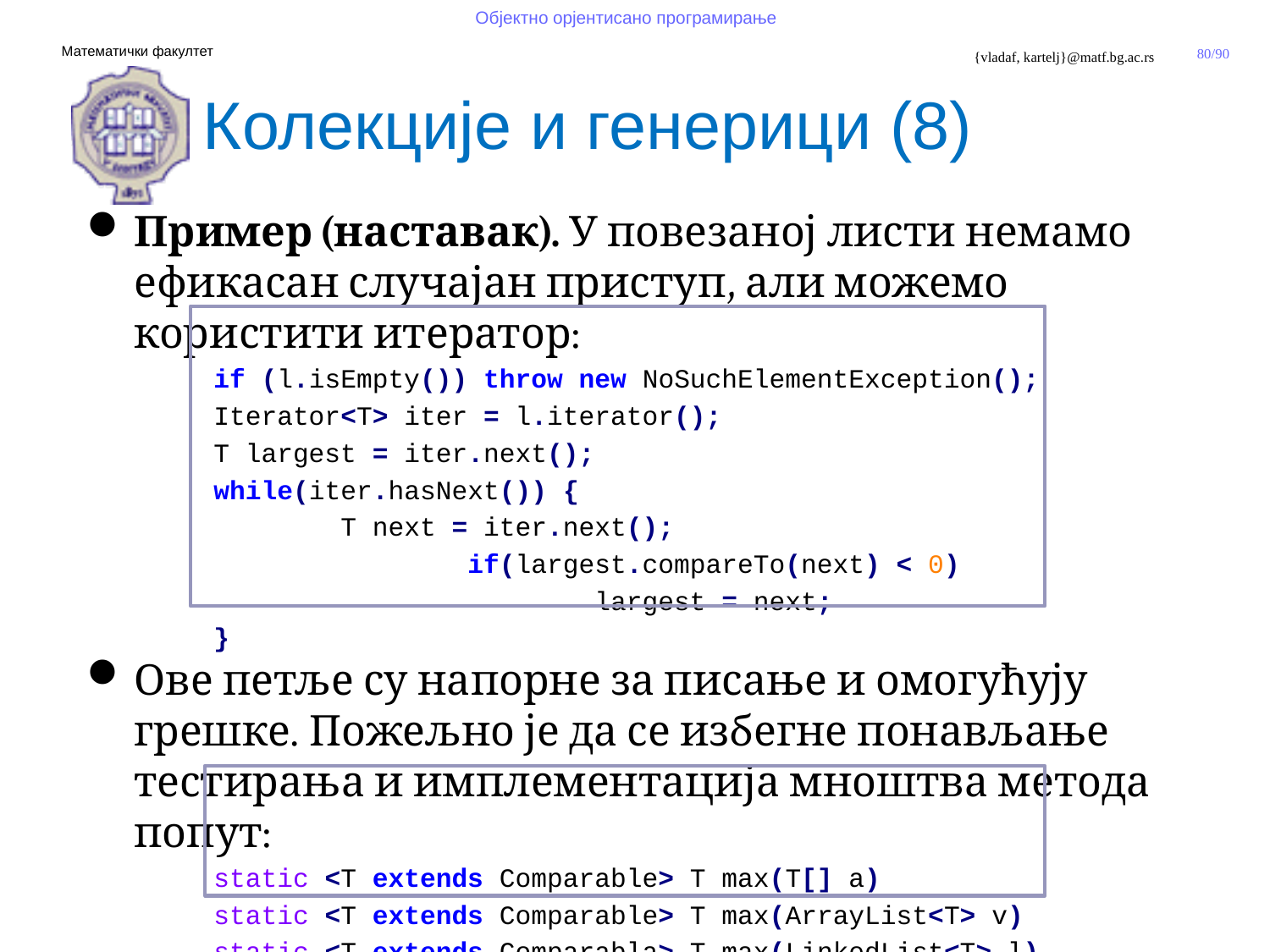

Колекције и генерици (8)
Пример (наставак). У повезаној листи немамо ефикасан случајан приступ, али можемо користити итератор:
	if (l.isEmpty()) throw new NoSuchElementException();
	Iterator<T> iter = l.iterator();
	T largest = iter.next();
	while(iter.hasNext()) {
		T next = iter.next();
			if(largest.compareTo(next) < 0)
				largest = next;
	}
Ове петље су напорне за писање и омогућују грешке. Пожељно је да се избегне понављање тестирања и имплементација мноштва метода попут:
	static <T extends Comparable> T max(T[] a)
	static <T extends Comparable> T max(ArrayList<T> v)
	static <T extends Comparabla> T max(LinkedList<T> l)